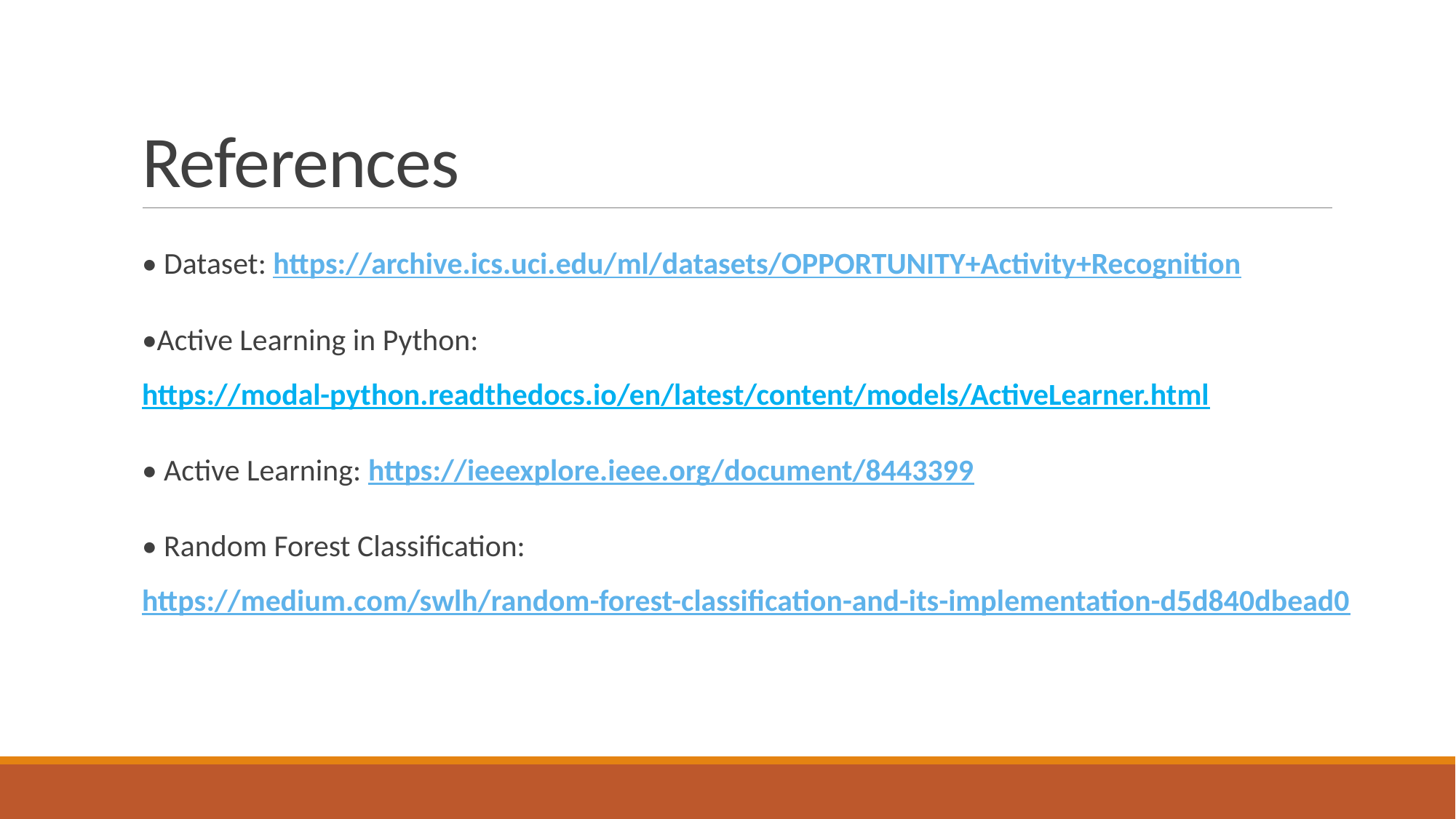

# References
• Dataset: https://archive.ics.uci.edu/ml/datasets/OPPORTUNITY+Activity+Recognition
•Active Learning in Python: https://modal-python.readthedocs.io/en/latest/content/models/ActiveLearner.html
• Active Learning: https://ieeexplore.ieee.org/document/8443399
• Random Forest Classification: https://medium.com/swlh/random-forest-classification-and-its-implementation-d5d840dbead0